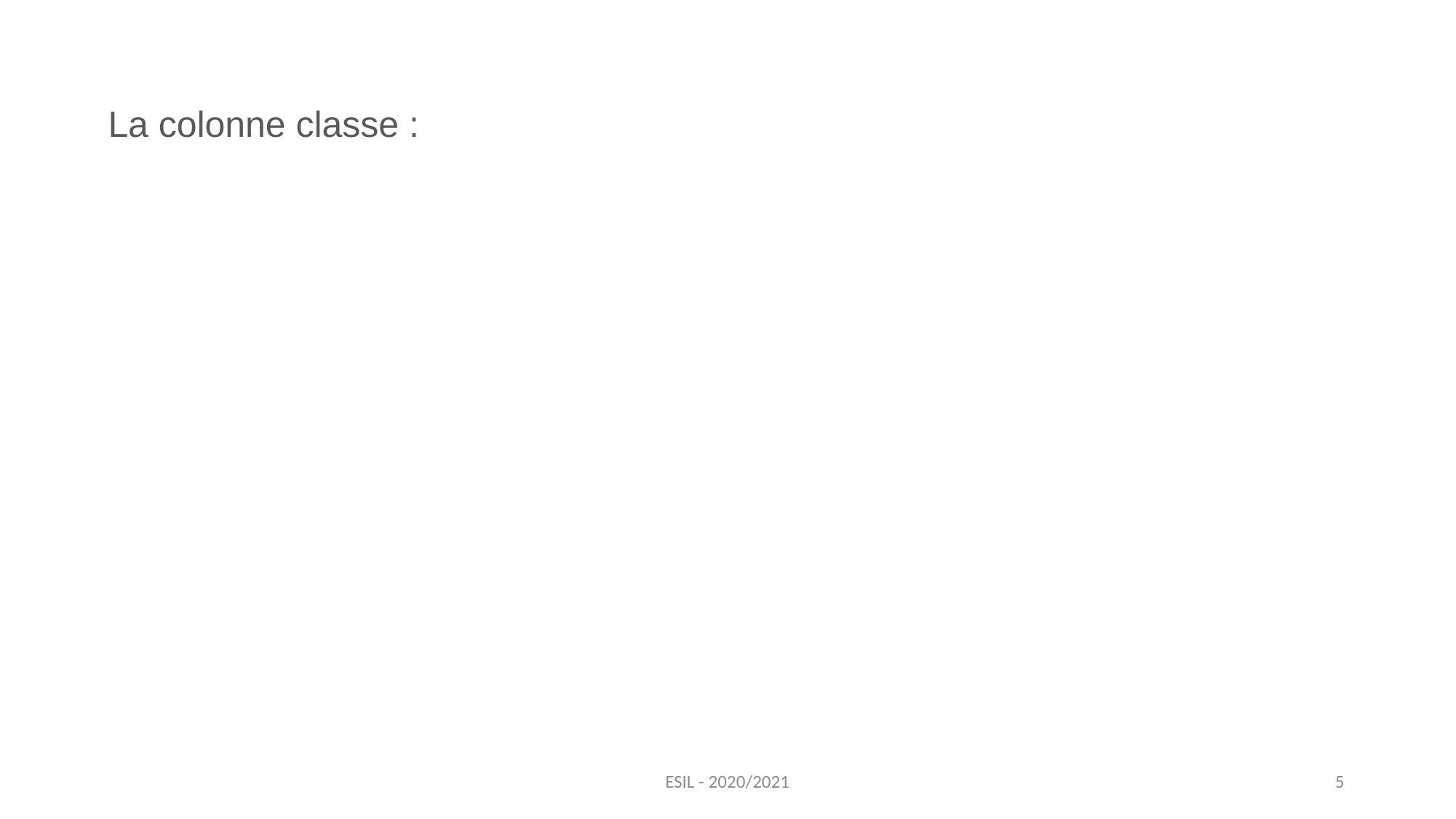

La colonne classe :
ESIL - 2020/2021
5